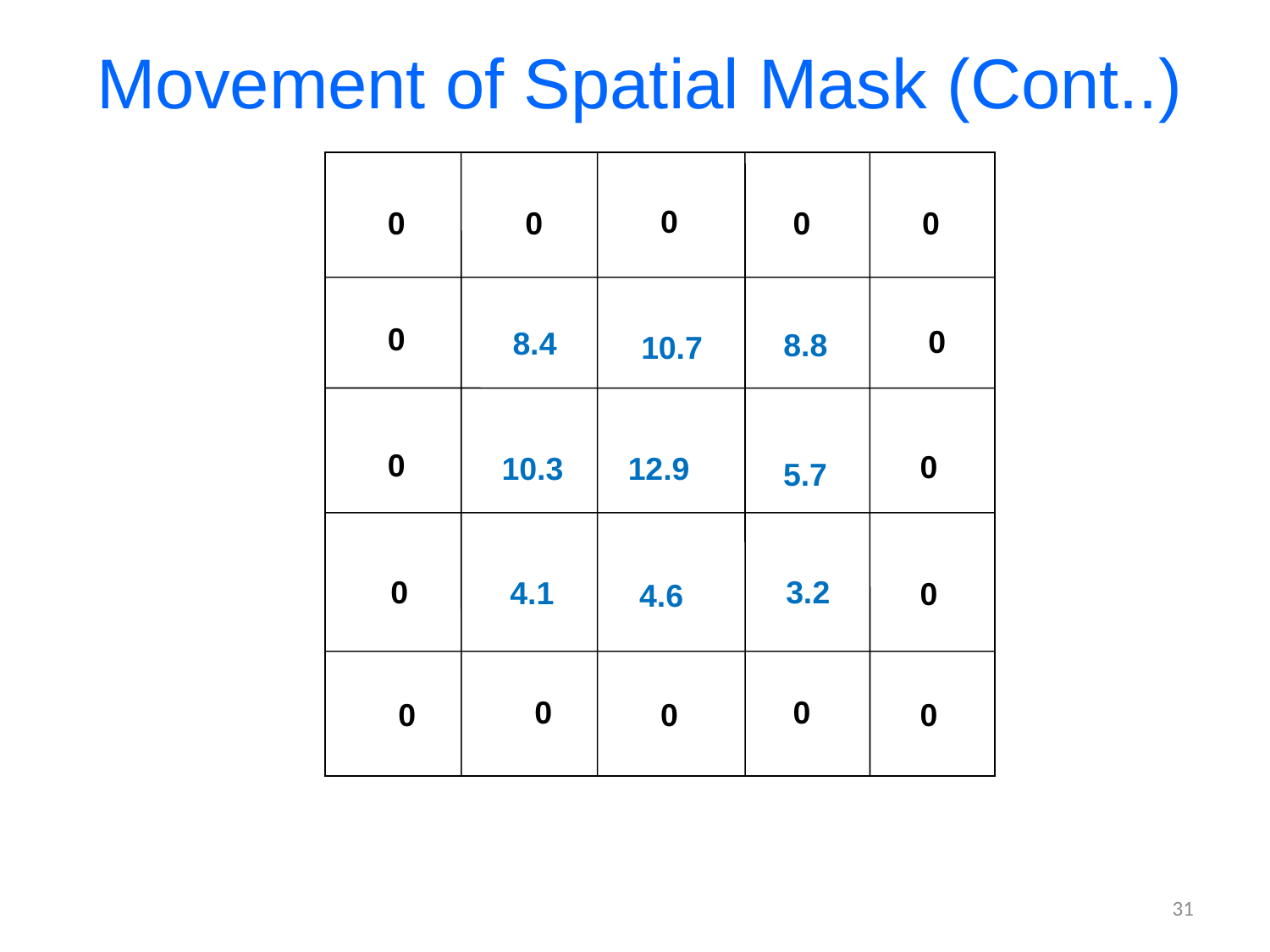

Movement of Spatial Mask (Cont..)

0
0
0
0
0
0
0
0
0
0
0
0
0
0
0
0
8.4
8.8
10.7
10.3
12.9
5.7
3.2
4.1
4.6
31